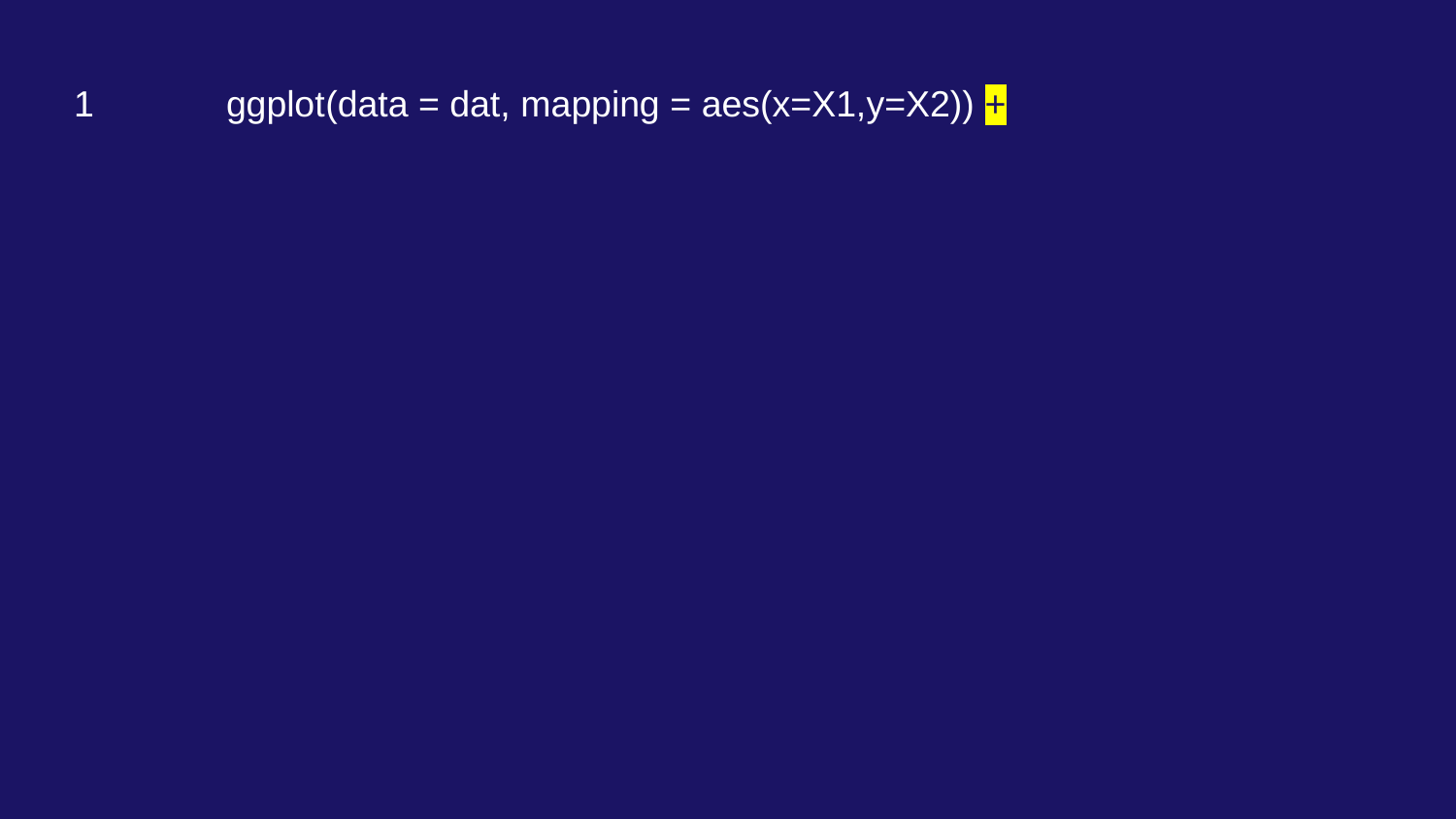

1             ggplot(data = dat, mapping = aes(x=X1,y=X2)) +